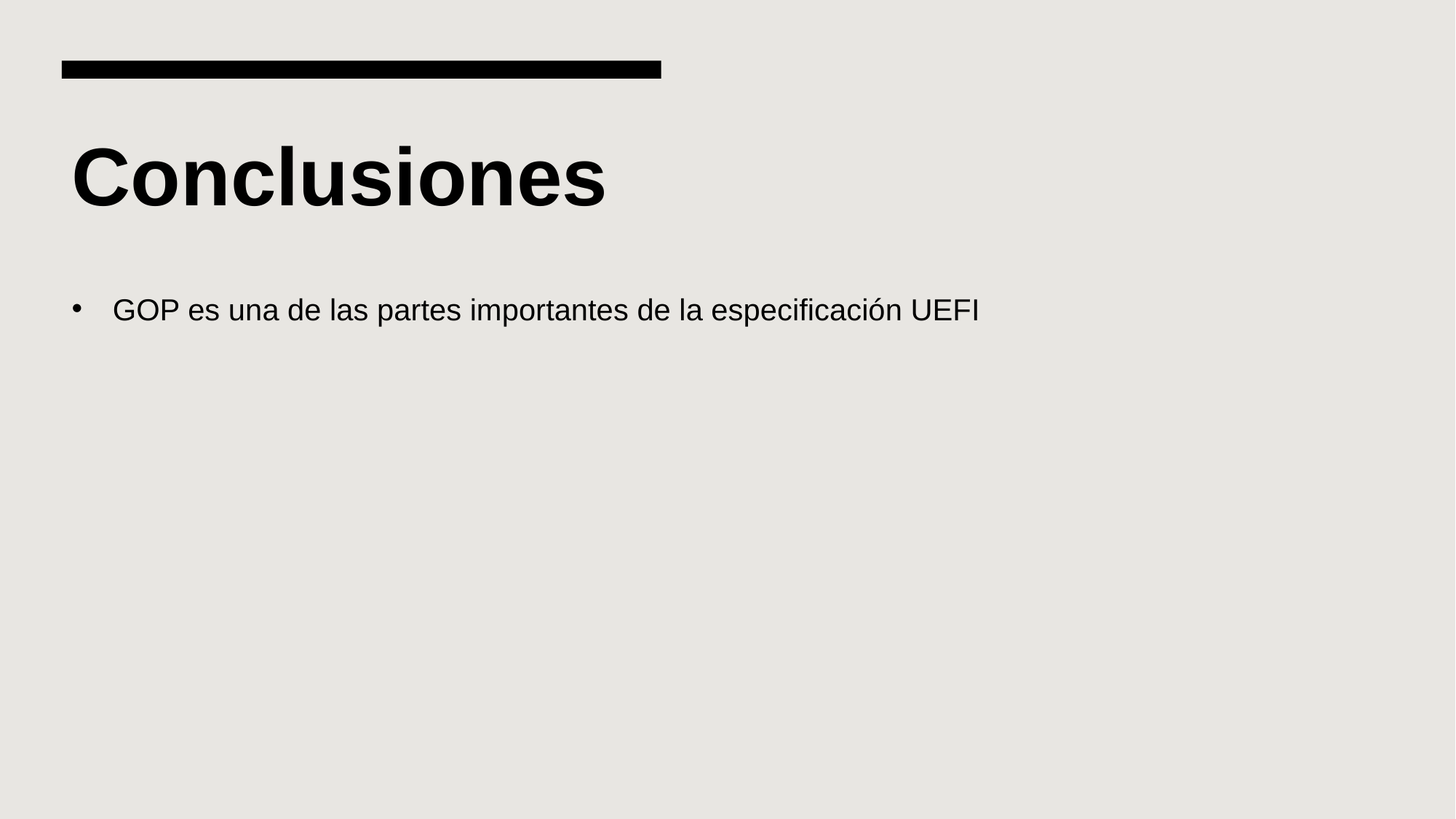

# Conclusiones
GOP es una de las partes importantes de la especificación UEFI